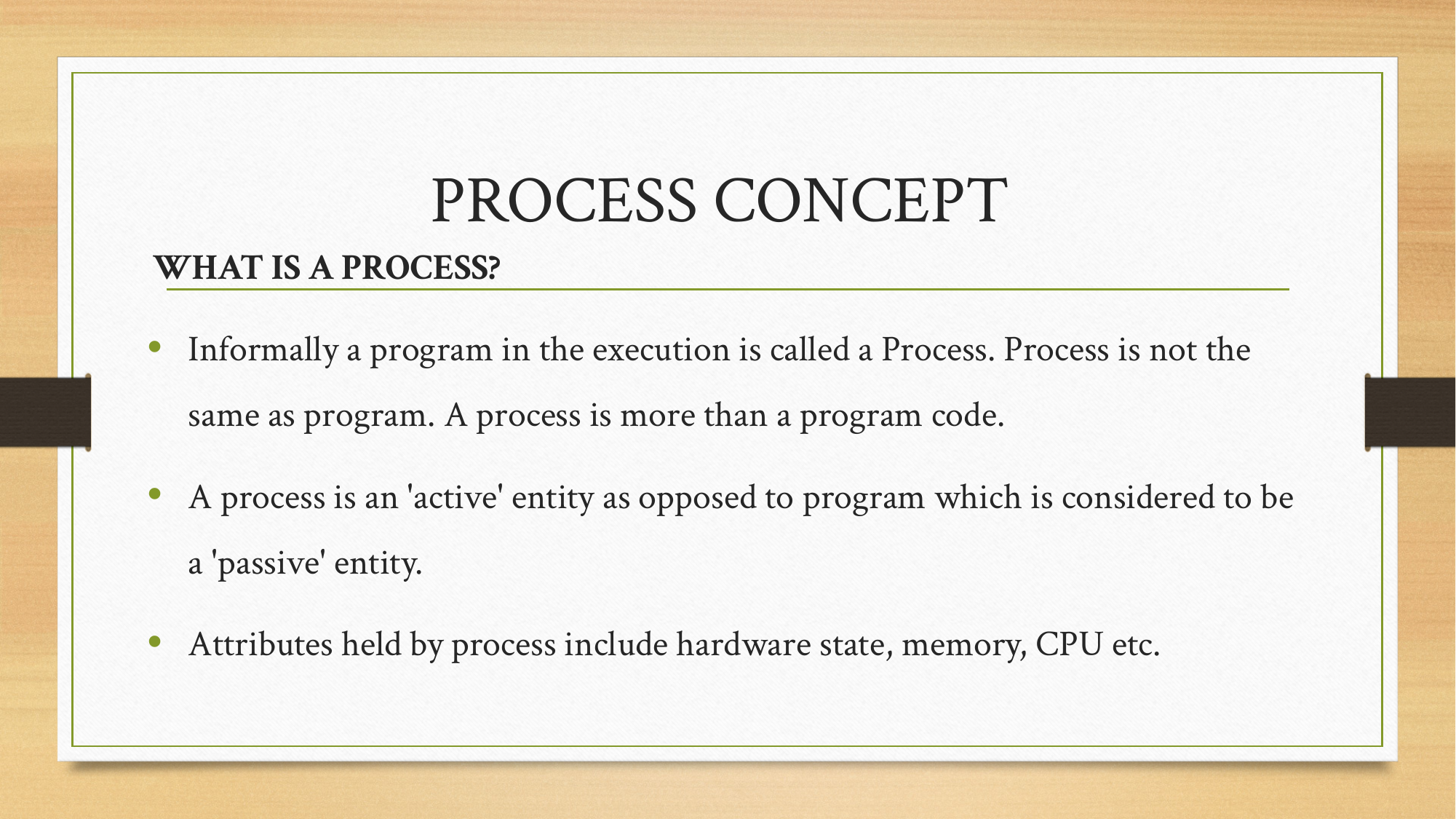

# PROCESS CONCEPT
WHAT IS A PROCESS?
Informally a program in the execution is called a Process. Process is not the same as program. A process is more than a program code.
A process is an 'active' entity as opposed to program which is considered to be a 'passive' entity.
Attributes held by process include hardware state, memory, CPU etc.